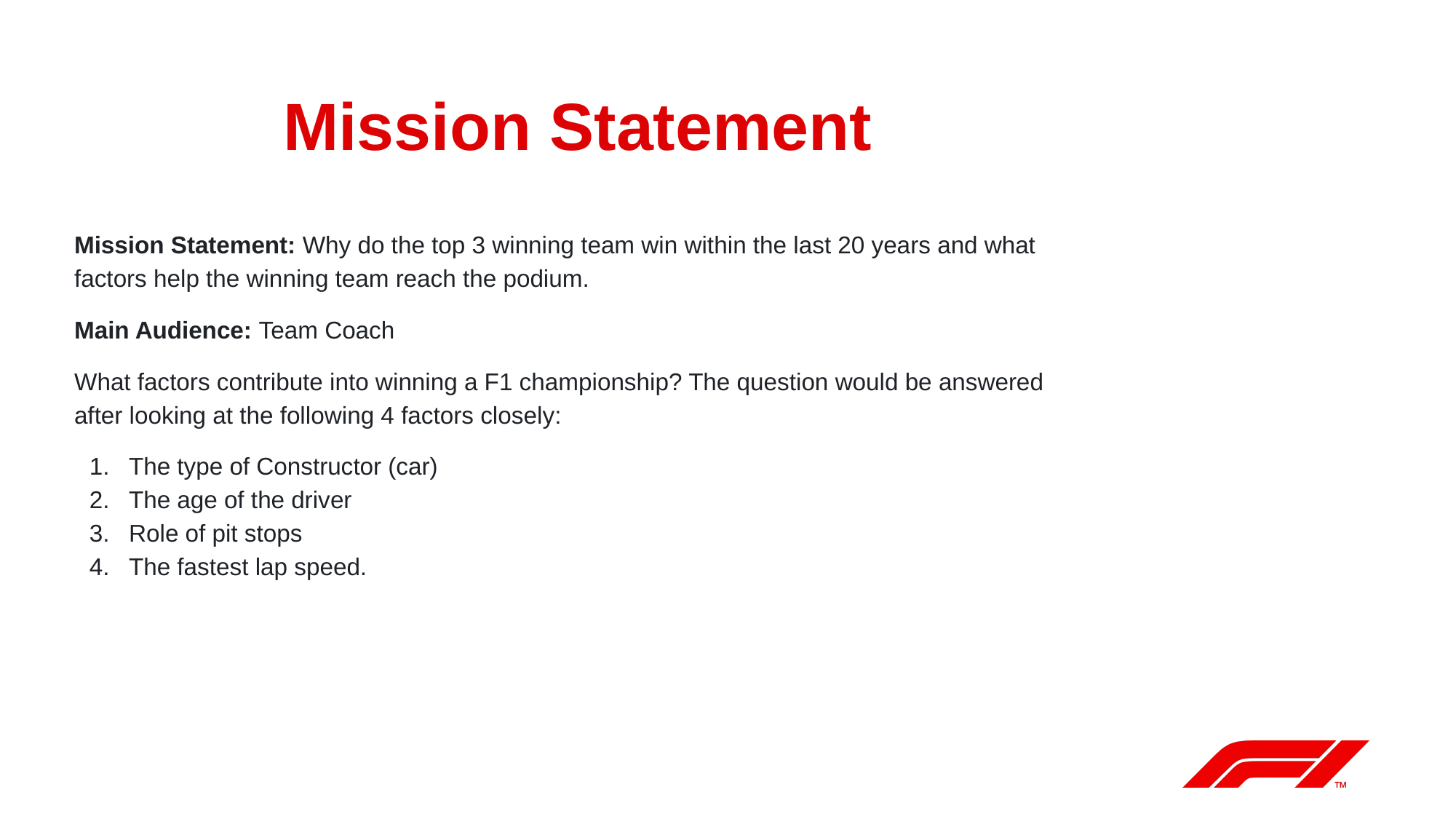

# Mission Statement
Mission Statement: Why do the top 3 winning team win within the last 20 years and what factors help the winning team reach the podium.
Main Audience: Team Coach
What factors contribute into winning a F1 championship? The question would be answered after looking at the following 4 factors closely:
The type of Constructor (car)
The age of the driver
Role of pit stops
The fastest lap speed.